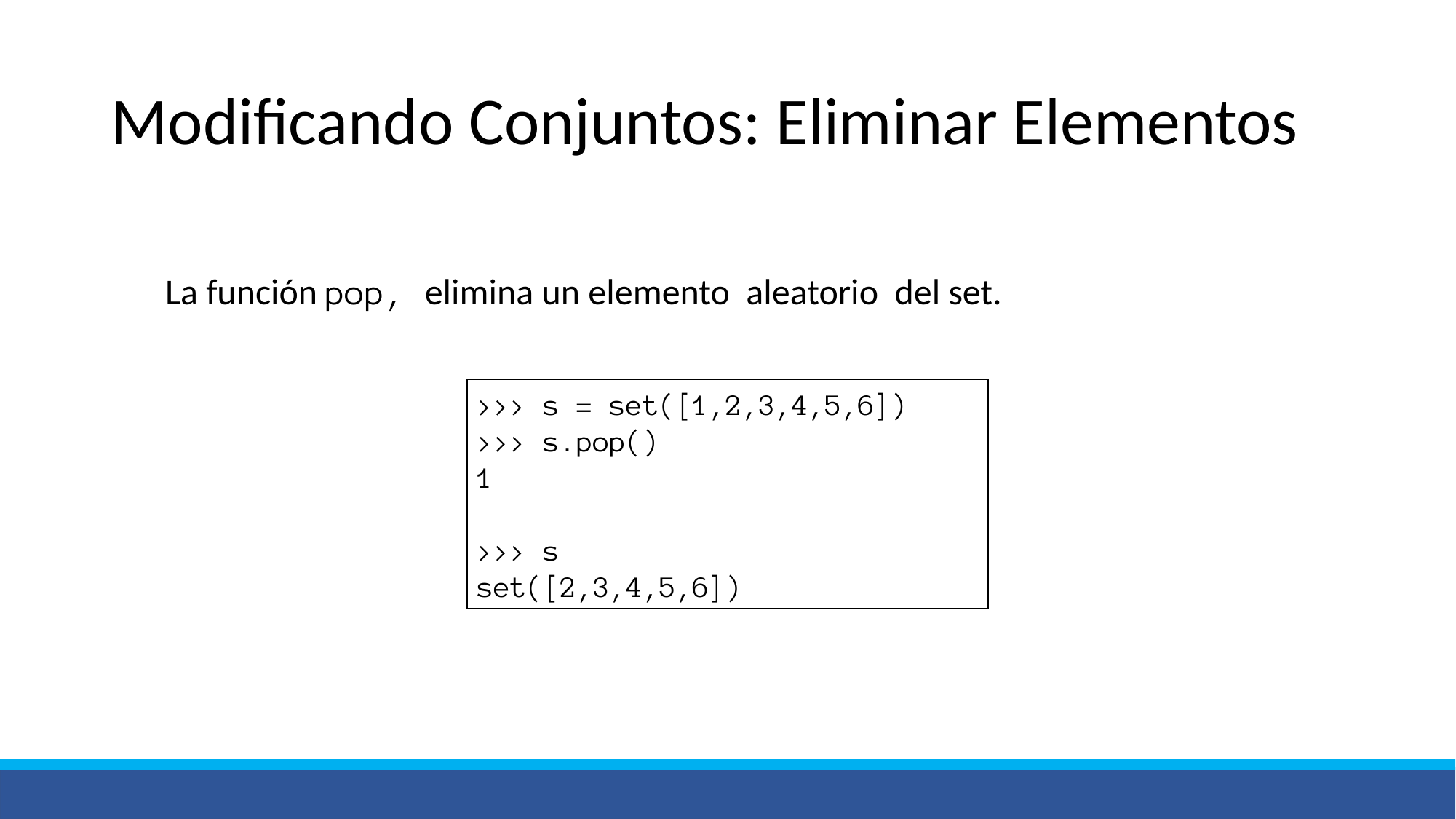

# Modificando Conjuntos: Eliminar Elementos
La función pop, elimina un elemento  aleatorio  del set.
>>> s = set([1,2,3,4,5,6])
>>> s.pop()
1

>>> s
set([2,3,4,5,6])